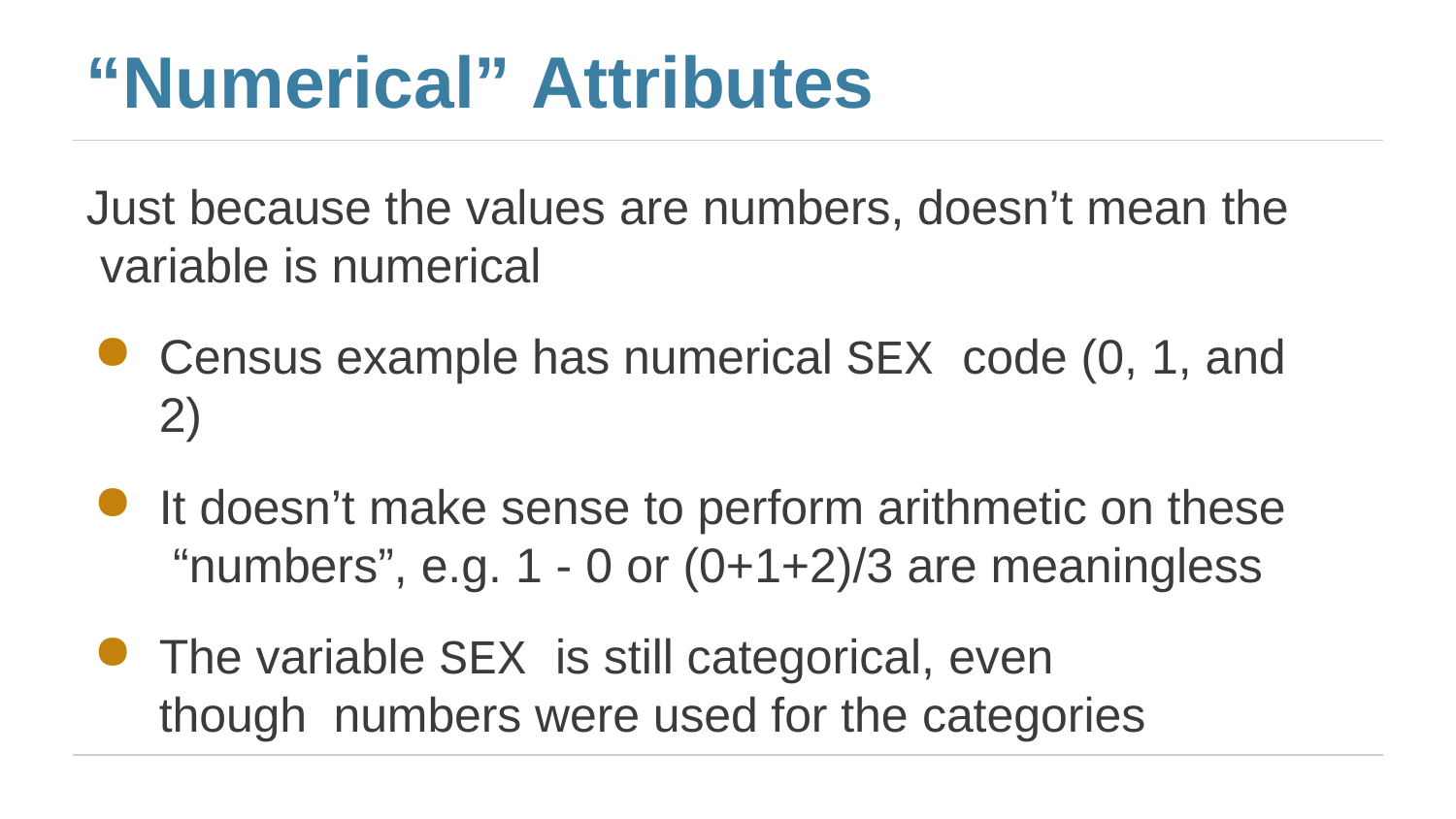

# “Numerical” Attributes
Just because the values are numbers, doesn’t mean the  variable is numerical
Census example has numerical SEX code (0, 1, and 2)
It doesn’t make sense to perform arithmetic on these  “numbers”, e.g. 1 - 0 or (0+1+2)/3 are meaningless
The variable SEX is still categorical, even though  numbers were used for the categories